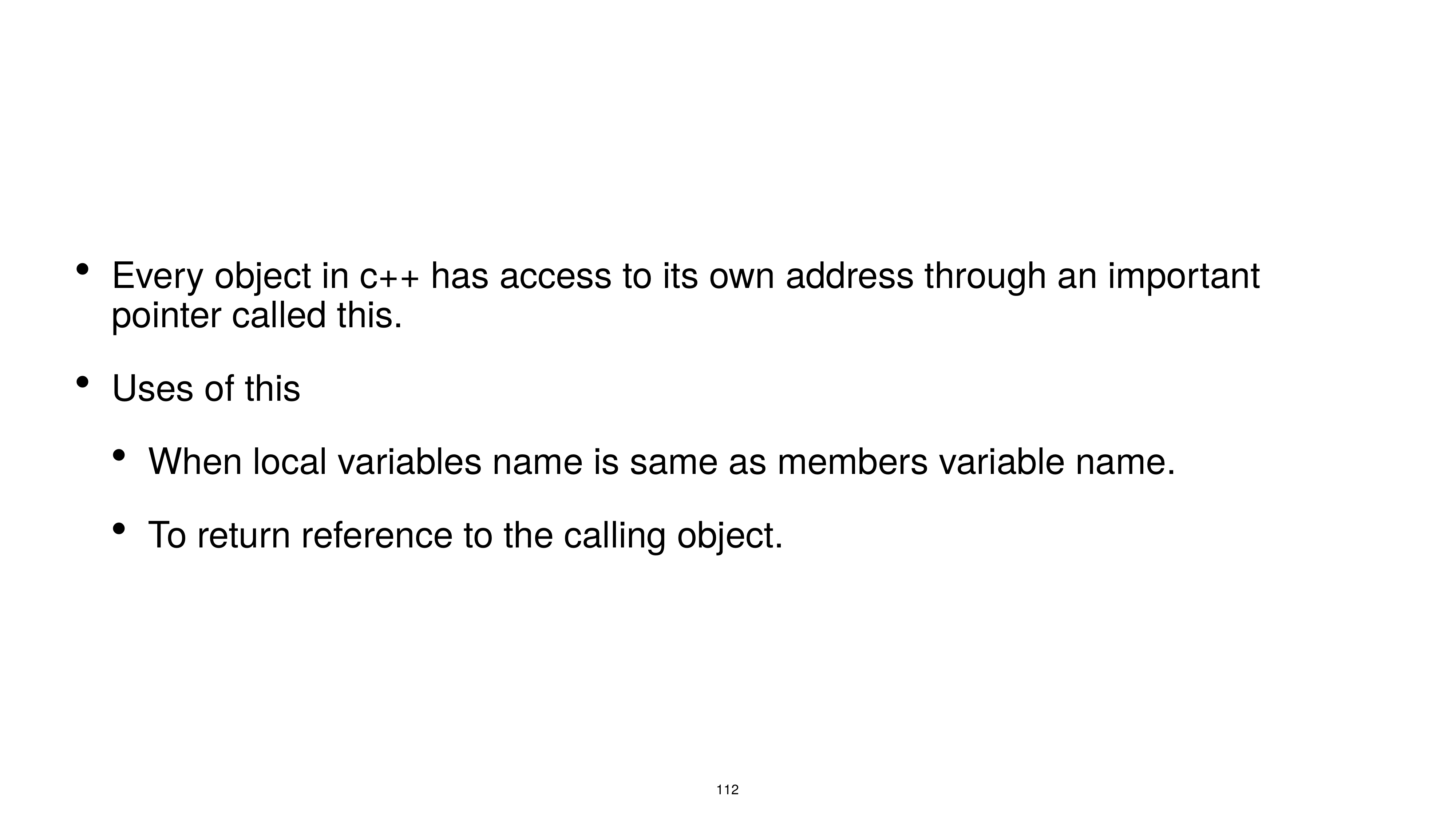

#

Every object in c++ has access to its own address through an important pointer called this.
Uses of this
When local variables name is same as members variable name.
To return reference to the calling object.
112